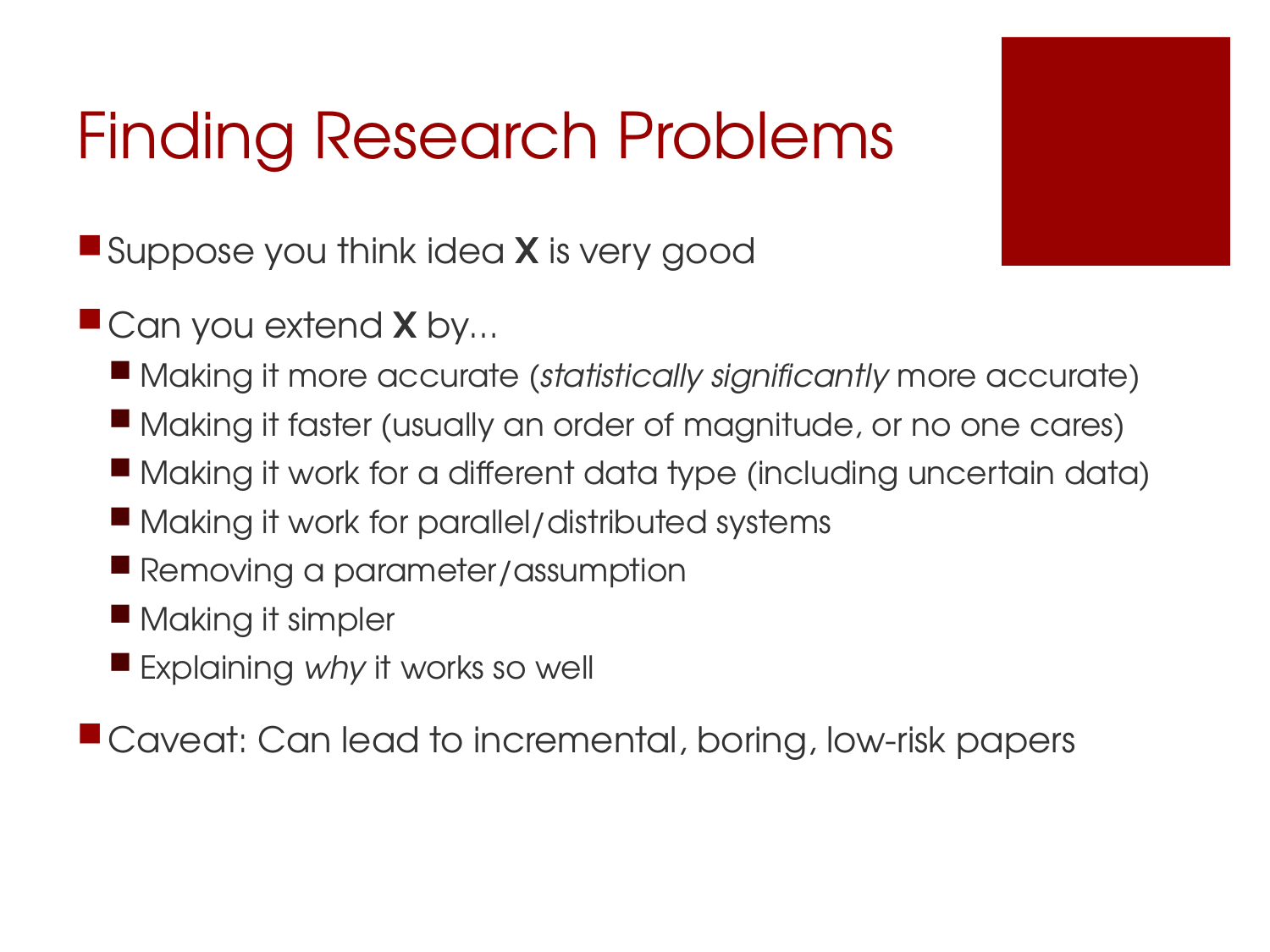

# Finding Research Problems
Suppose you think idea X is very good
Can you extend X by…
Making it more accurate (statistically significantly more accurate)
Making it faster (usually an order of magnitude, or no one cares)
Making it work for a different data type (including uncertain data)
Making it work for parallel/distributed systems
Removing a parameter/assumption
Making it simpler
Explaining why it works so well
Caveat: Can lead to incremental, boring, low-risk papers